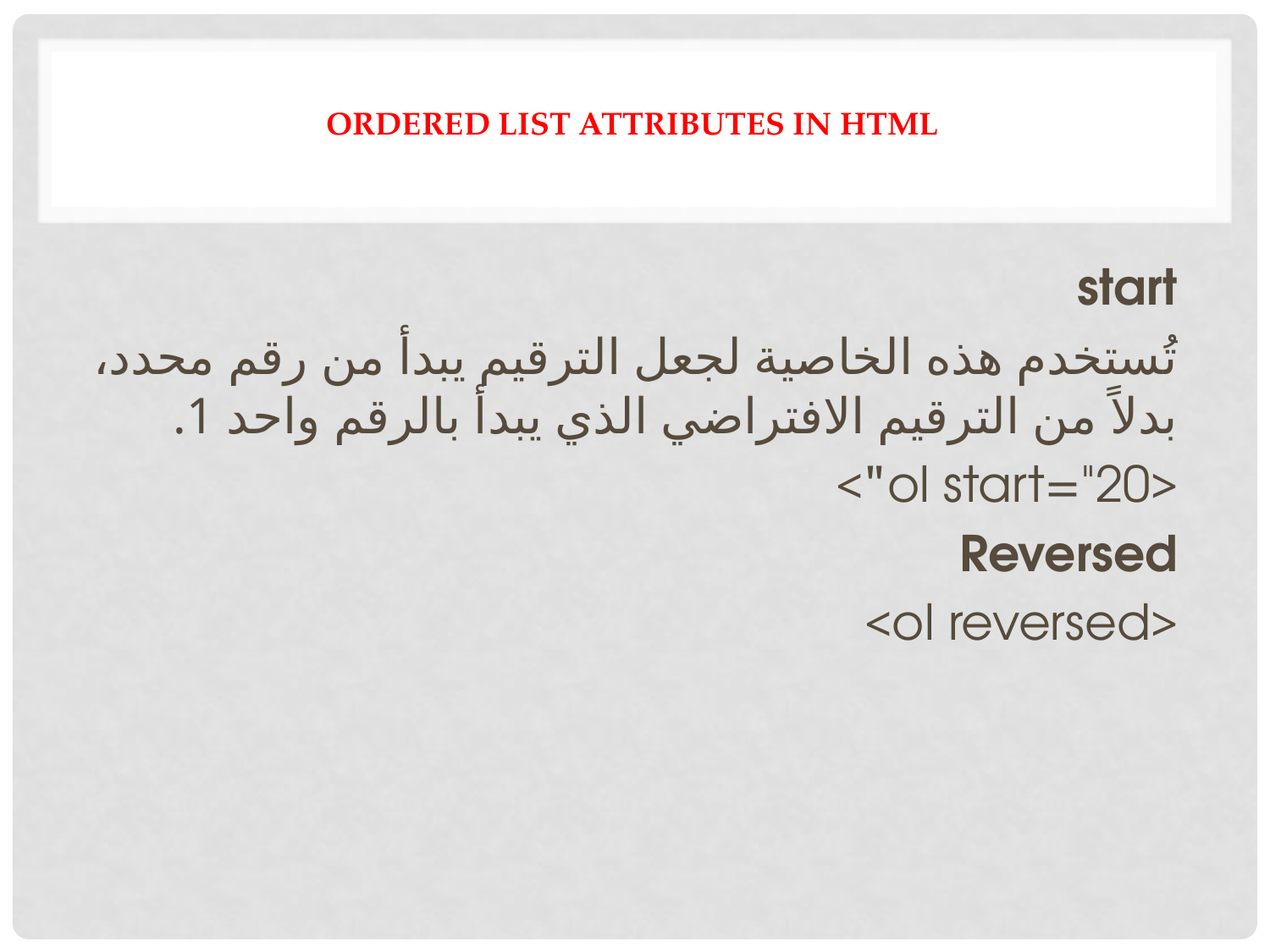

# Ordered list attributes in HTML
start
تُستخدم هذه الخاصية لجعل الترقيم يبدأ من رقم محدد، بدلاً من الترقيم الافتراضي الذي يبدأ بالرقم واحد 1.
<ol start="20">
Reversed
<ol reversed>